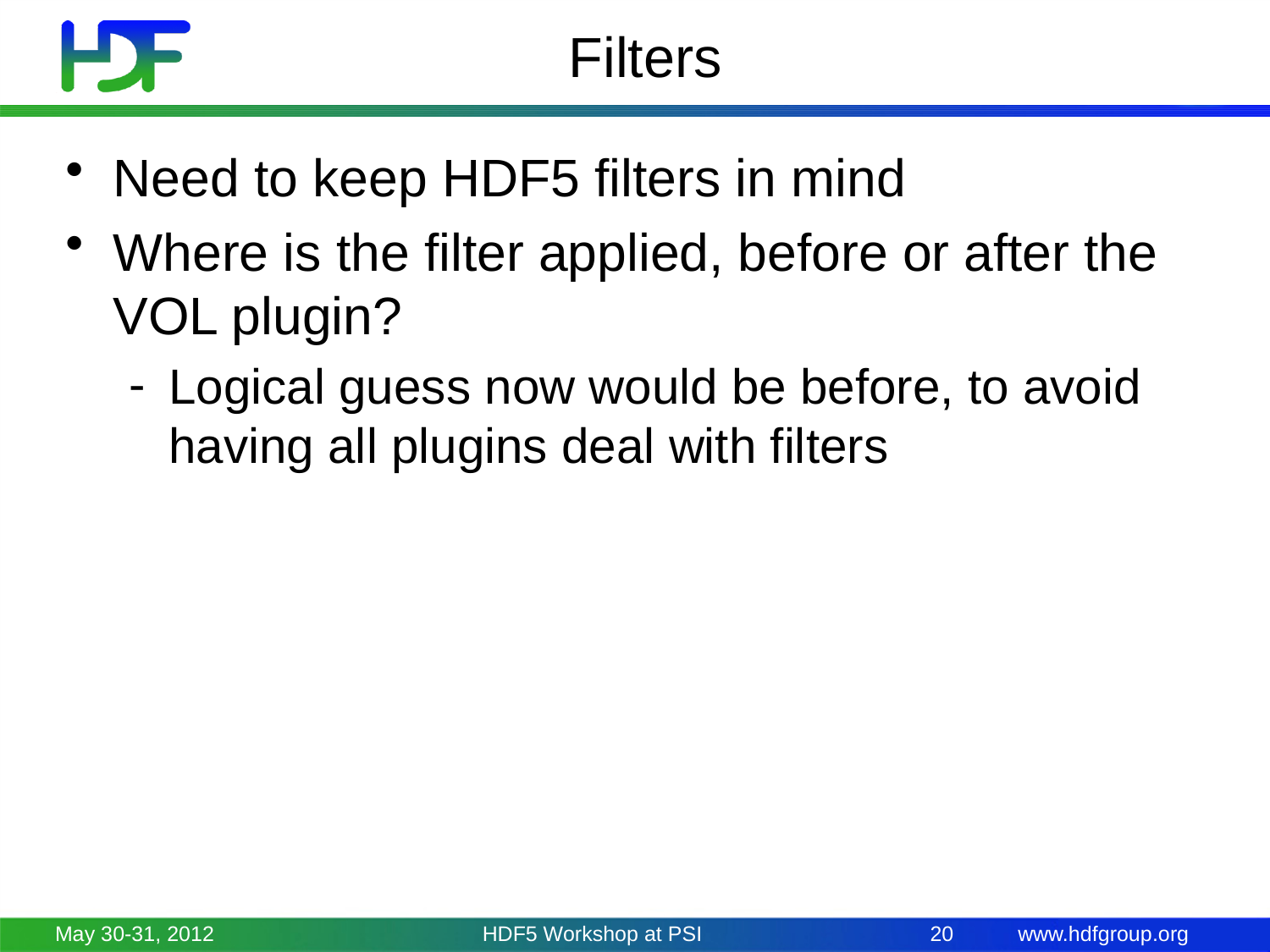

# Filters
Need to keep HDF5 filters in mind
Where is the filter applied, before or after the VOL plugin?
Logical guess now would be before, to avoid having all plugins deal with filters
May 30-31, 2012
HDF5 Workshop at PSI
20